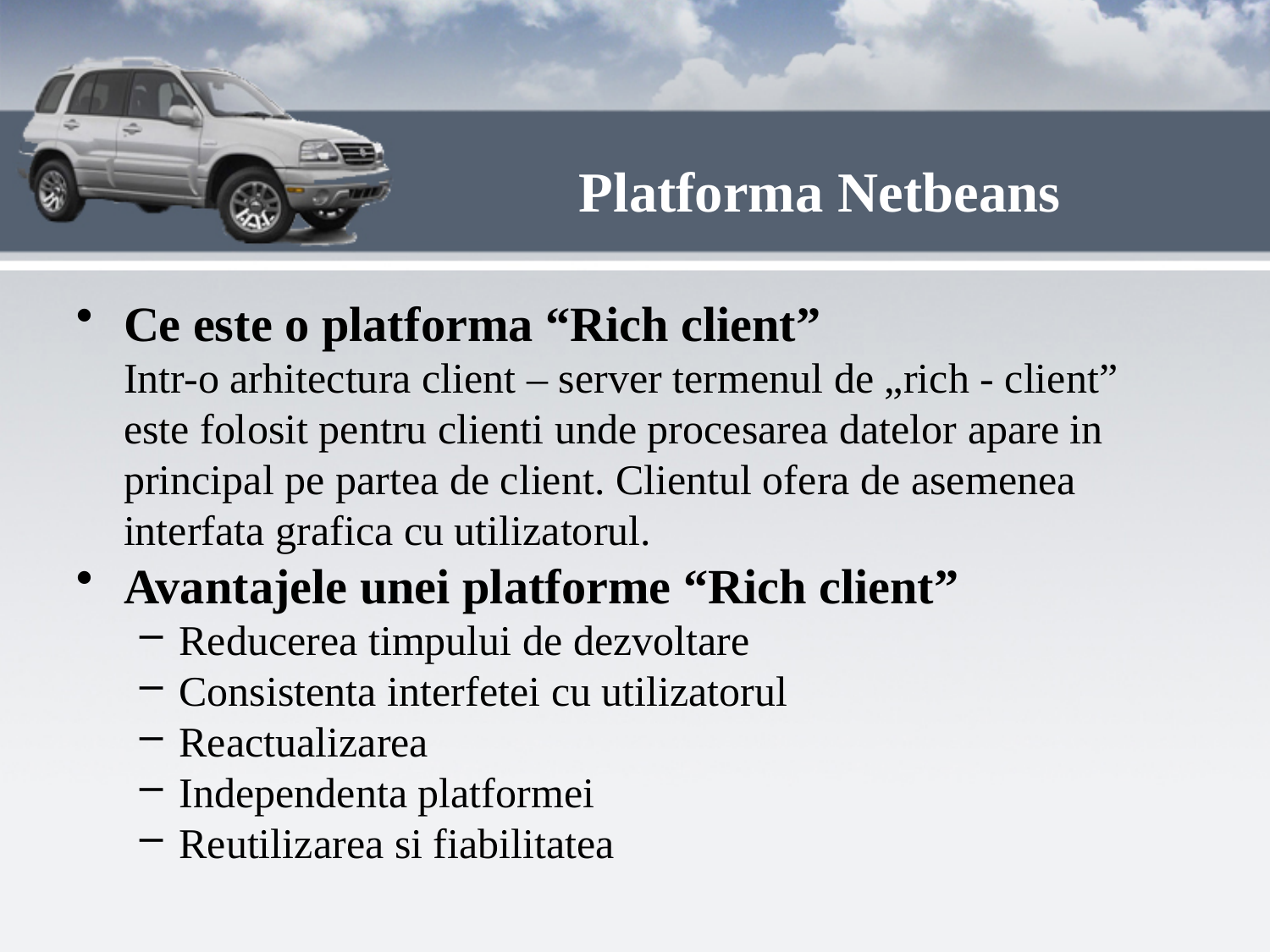

# Platforma Netbeans
Ce este o platforma “Rich client”
	Intr-o arhitectura client – server termenul de „rich - client” este folosit pentru clienti unde procesarea datelor apare in principal pe partea de client. Clientul ofera de asemenea interfata grafica cu utilizatorul.
Avantajele unei platforme “Rich client”
Reducerea timpului de dezvoltare
Consistenta interfetei cu utilizatorul
Reactualizarea
Independenta platformei
Reutilizarea si fiabilitatea